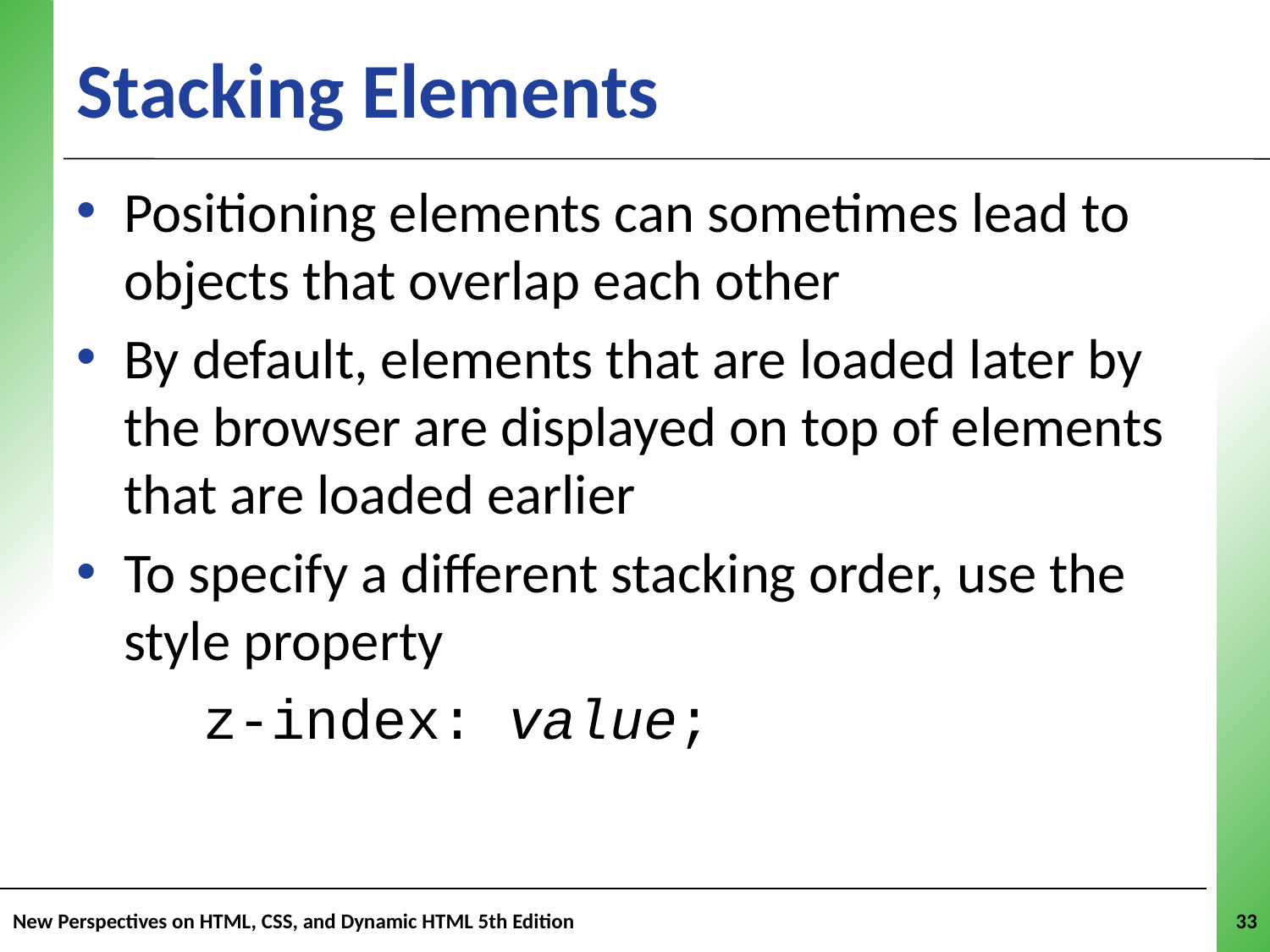

# Stacking Elements
Positioning elements can sometimes lead to objects that overlap each other
By default, elements that are loaded later by the browser are displayed on top of elements that are loaded earlier
To specify a different stacking order, use the style property
	z-index: value;
New Perspectives on HTML, CSS, and Dynamic HTML 5th Edition
33